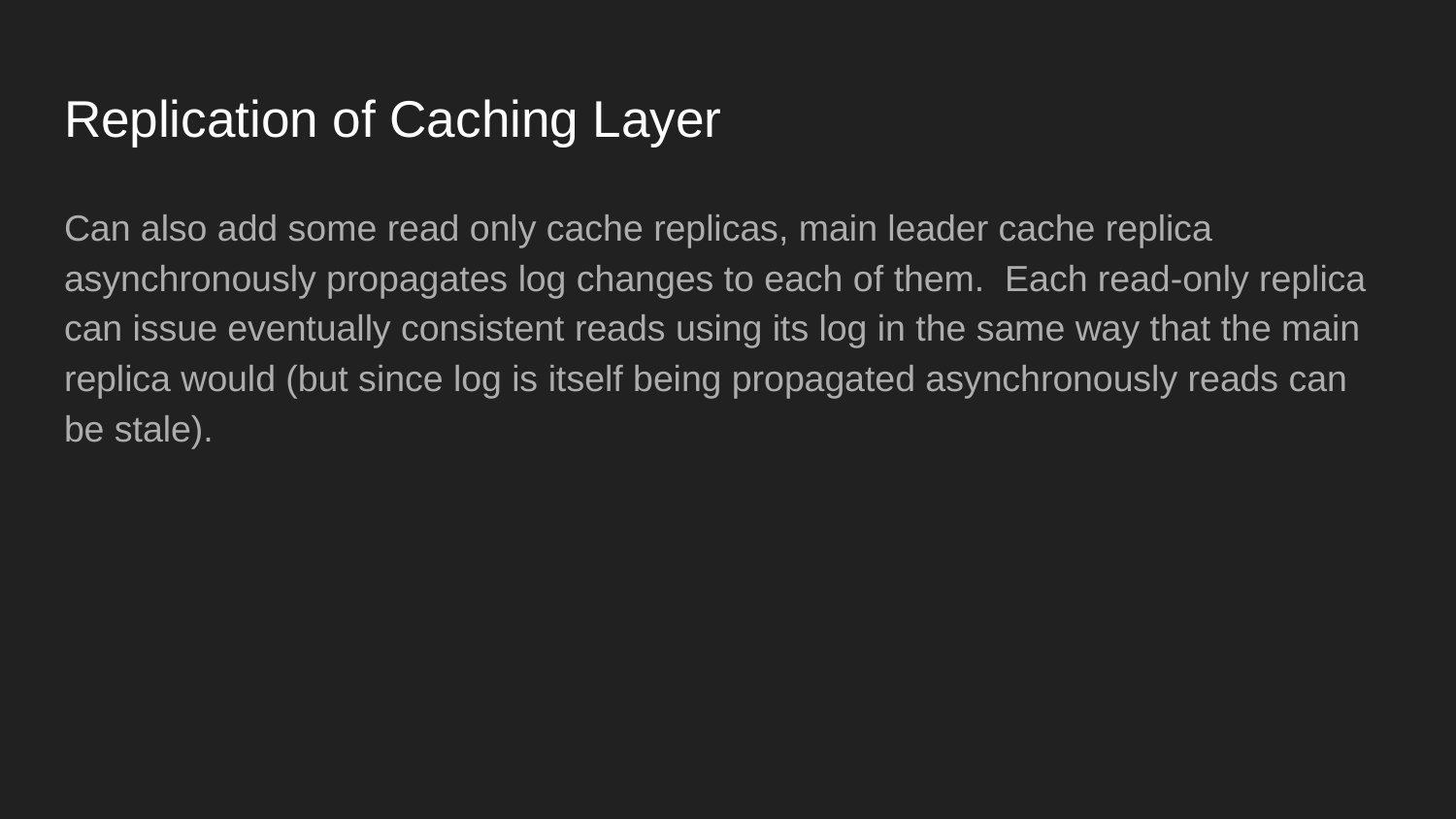

# Replication of Caching Layer
Can also add some read only cache replicas, main leader cache replica asynchronously propagates log changes to each of them.  Each read-only replica can issue eventually consistent reads using its log in the same way that the main replica would (but since log is itself being propagated asynchronously reads can be stale).